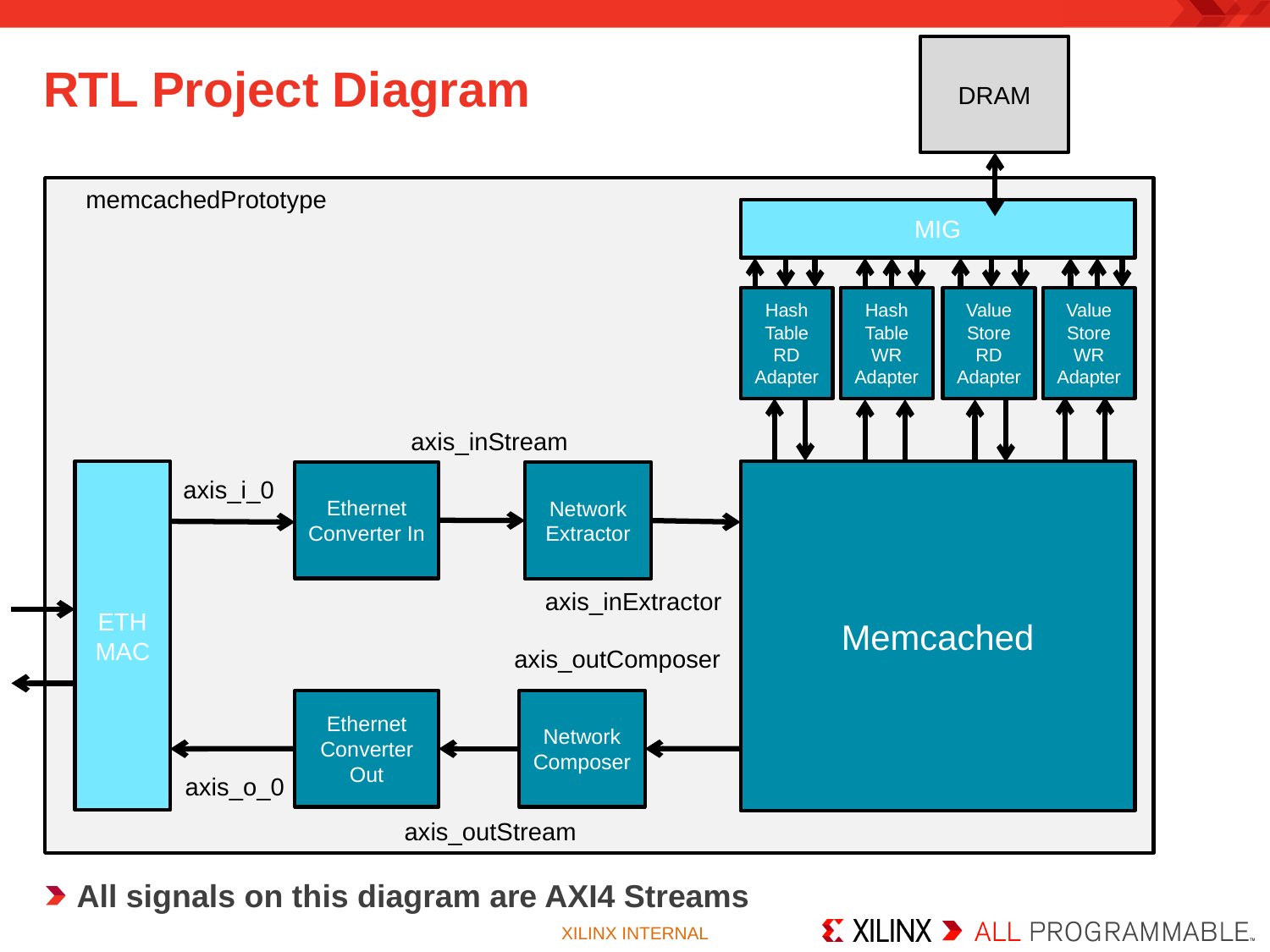

DRAM
# RTL Project Diagram

memcachedPrototype
MIG
Hash Table RD Adapter
Hash Table WR Adapter
Value Store RD Adapter
Value Store WR Adapter
axis_inStream
ETH
MAC
Memcached
Ethernet Converter In
Network Extractor
axis_i_0
axis_inExtractor
axis_outComposer
Ethernet Converter Out
Network Composer
axis_o_0
axis_outStream
All signals on this diagram are AXI4 Streams